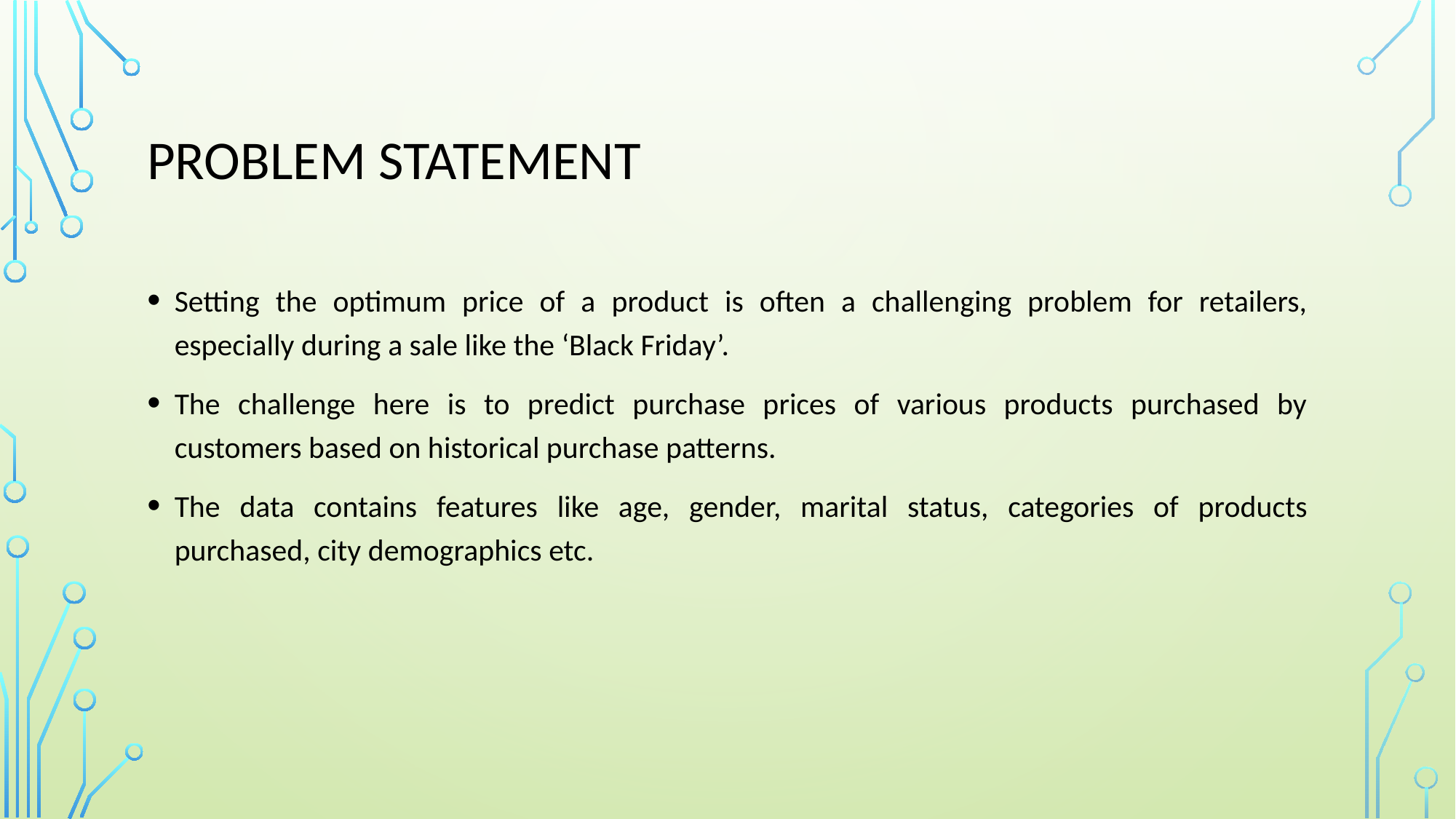

# Problem statement
Setting the optimum price of a product is often a challenging problem for retailers, especially during a sale like the ‘Black Friday’.
The challenge here is to predict purchase prices of various products purchased by customers based on historical purchase patterns.
The data contains features like age, gender, marital status, categories of products purchased, city demographics etc.